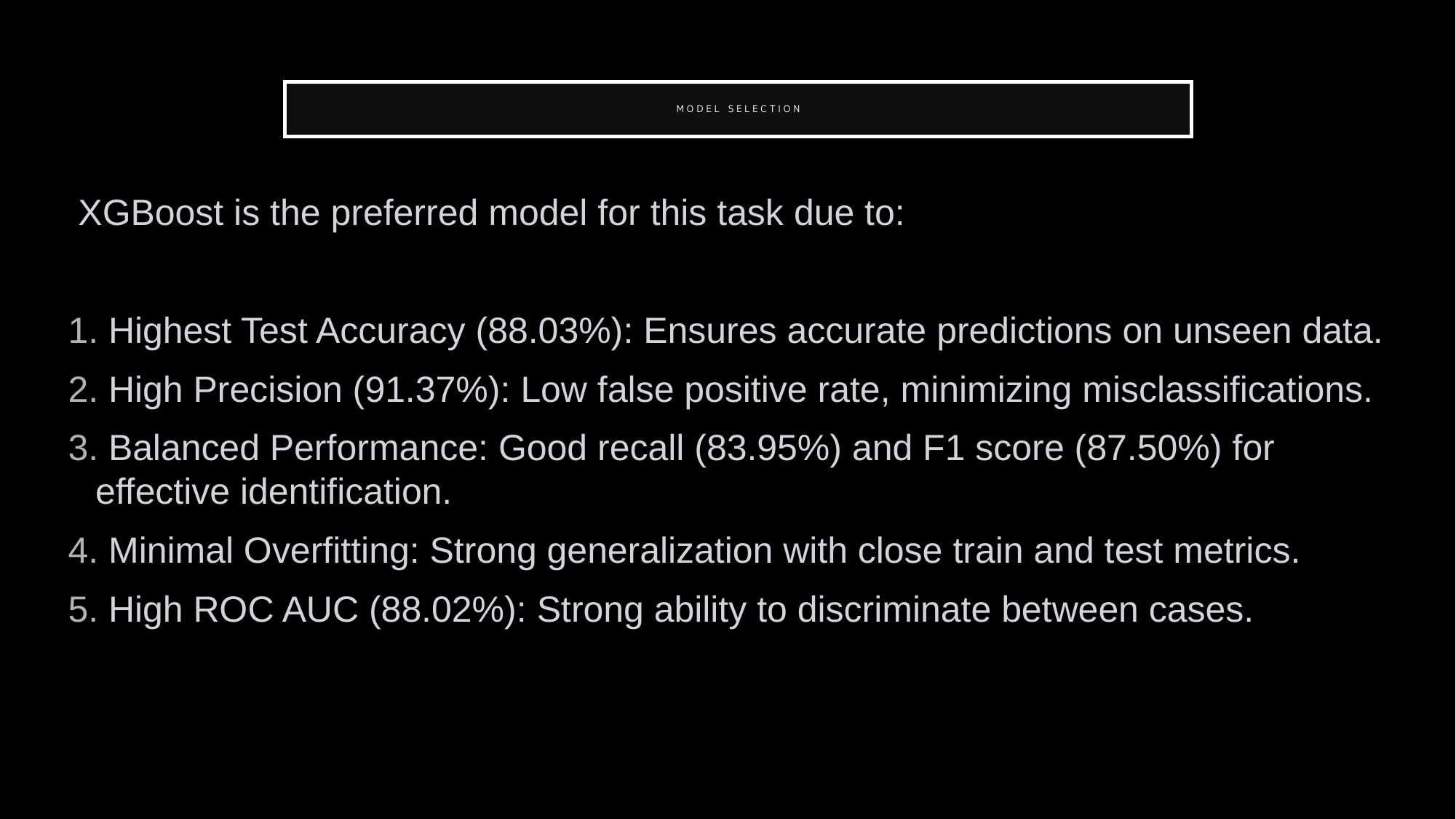

# Model selection
 XGBoost is the preferred model for this task due to:

 Highest Test Accuracy (88.03%): Ensures accurate predictions on unseen data.
 High Precision (91.37%): Low false positive rate, minimizing misclassifications.
 Balanced Performance: Good recall (83.95%) and F1 score (87.50%) for effective identification.
 Minimal Overfitting: Strong generalization with close train and test metrics.
 High ROC AUC (88.02%): Strong ability to discriminate between cases.